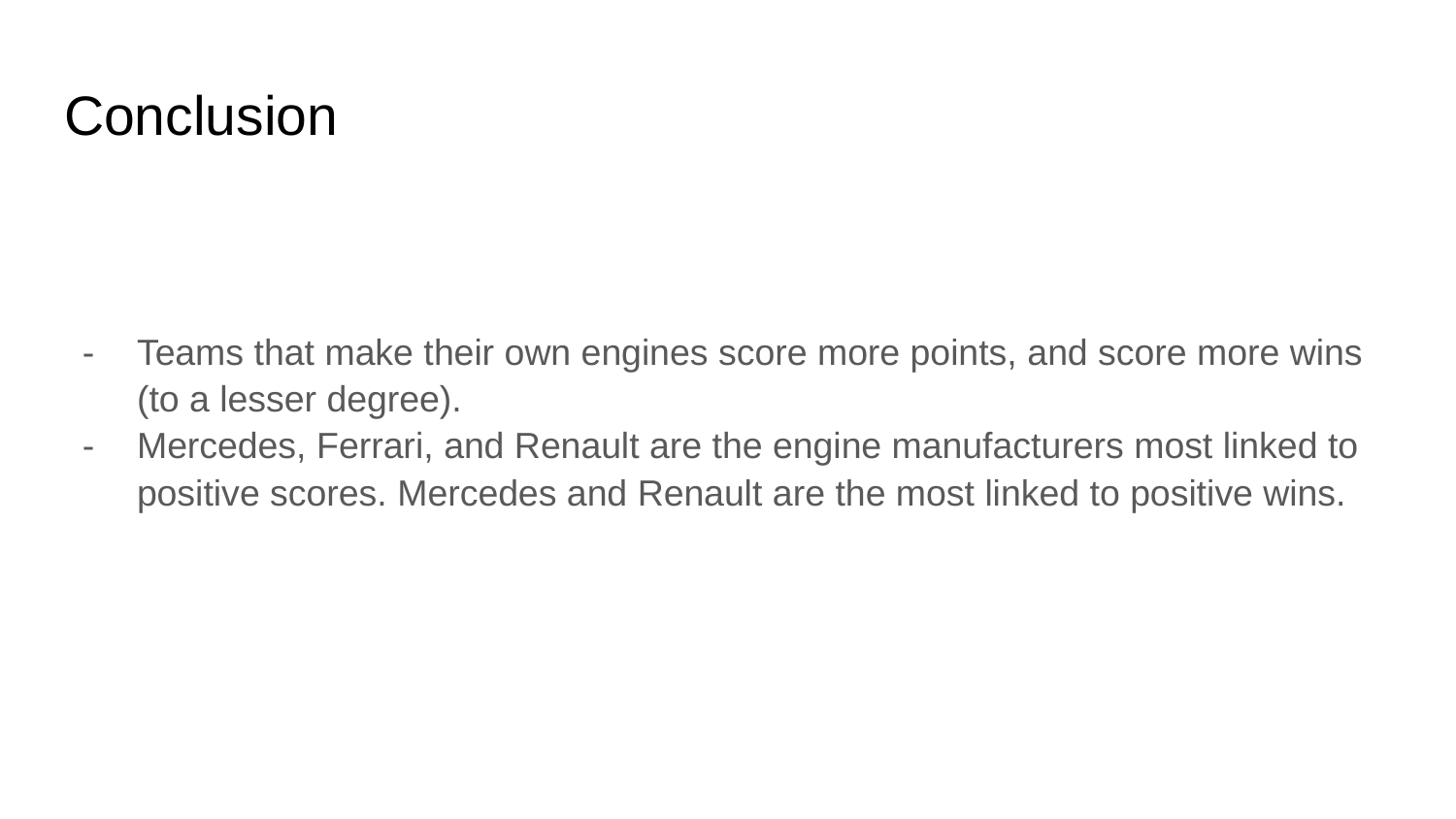

# Conclusion
Teams that make their own engines score more points, and score more wins (to a lesser degree).
Mercedes, Ferrari, and Renault are the engine manufacturers most linked to positive scores. Mercedes and Renault are the most linked to positive wins.